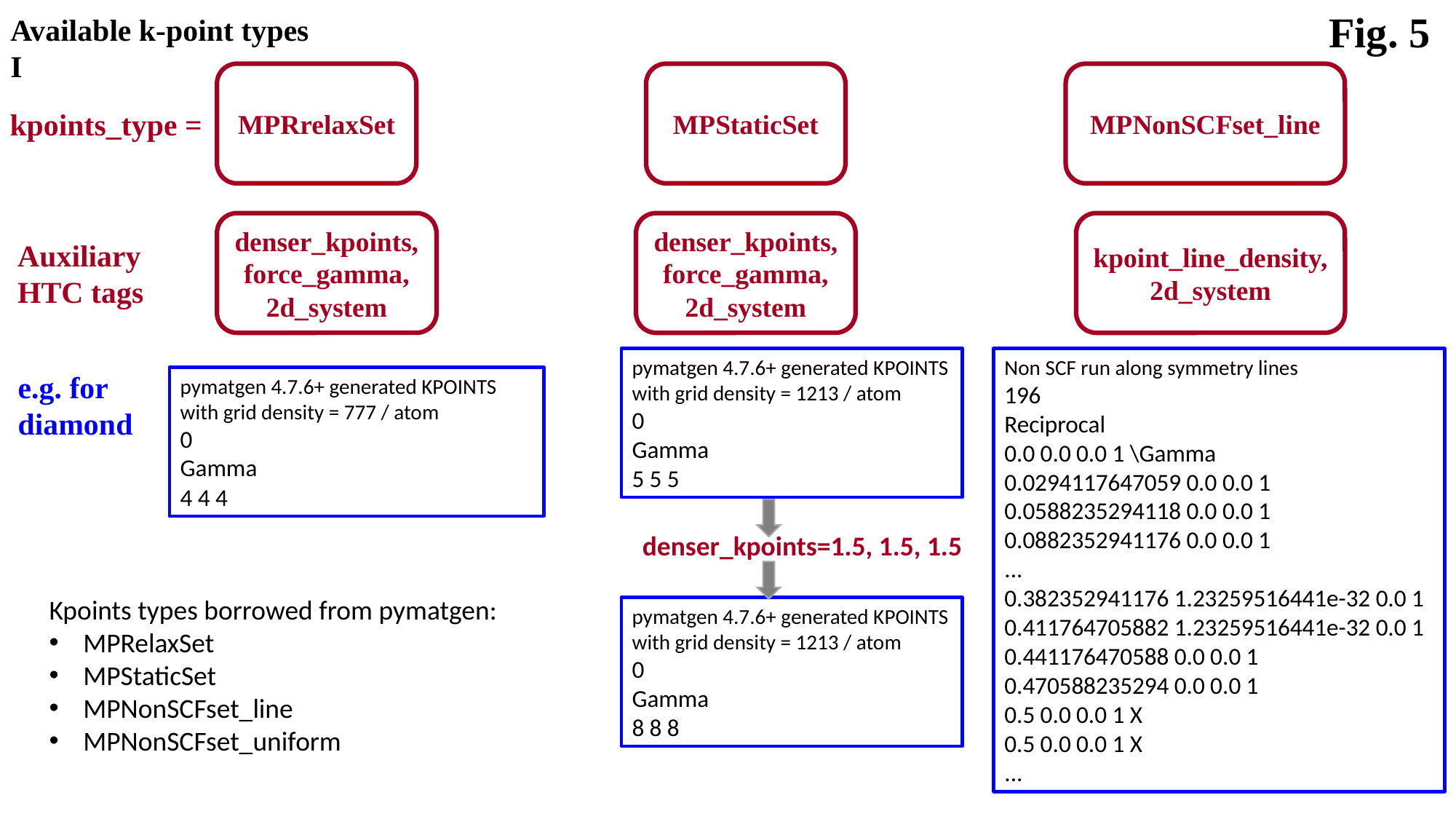

Fig. 5
Available k-point types I
MPStaticSet
MPNonSCFset_line
MPRrelaxSet
kpoints_type =
denser_kpoints,
force_gamma,
2d_system
denser_kpoints,
force_gamma,
2d_system
kpoint_line_density,
2d_system
Auxiliary HTC tags
pymatgen 4.7.6+ generated KPOINTS with grid density = 1213 / atom
0
Gamma
5 5 5
Non SCF run along symmetry lines
196
Reciprocal
0.0 0.0 0.0 1 \Gamma
0.0294117647059 0.0 0.0 1
0.0588235294118 0.0 0.0 1
0.0882352941176 0.0 0.0 1
...
0.382352941176 1.23259516441e-32 0.0 1
0.411764705882 1.23259516441e-32 0.0 1
0.441176470588 0.0 0.0 1
0.470588235294 0.0 0.0 1
0.5 0.0 0.0 1 X
0.5 0.0 0.0 1 X
...
e.g. for diamond
pymatgen 4.7.6+ generated KPOINTS with grid density = 777 / atom
0
Gamma
4 4 4

denser_kpoints=1.5, 1.5, 1.5

Kpoints types borrowed from pymatgen:
MPRelaxSet
MPStaticSet
MPNonSCFset_line
MPNonSCFset_uniform

pymatgen 4.7.6+ generated KPOINTS with grid density = 1213 / atom
0
Gamma
8 8 8